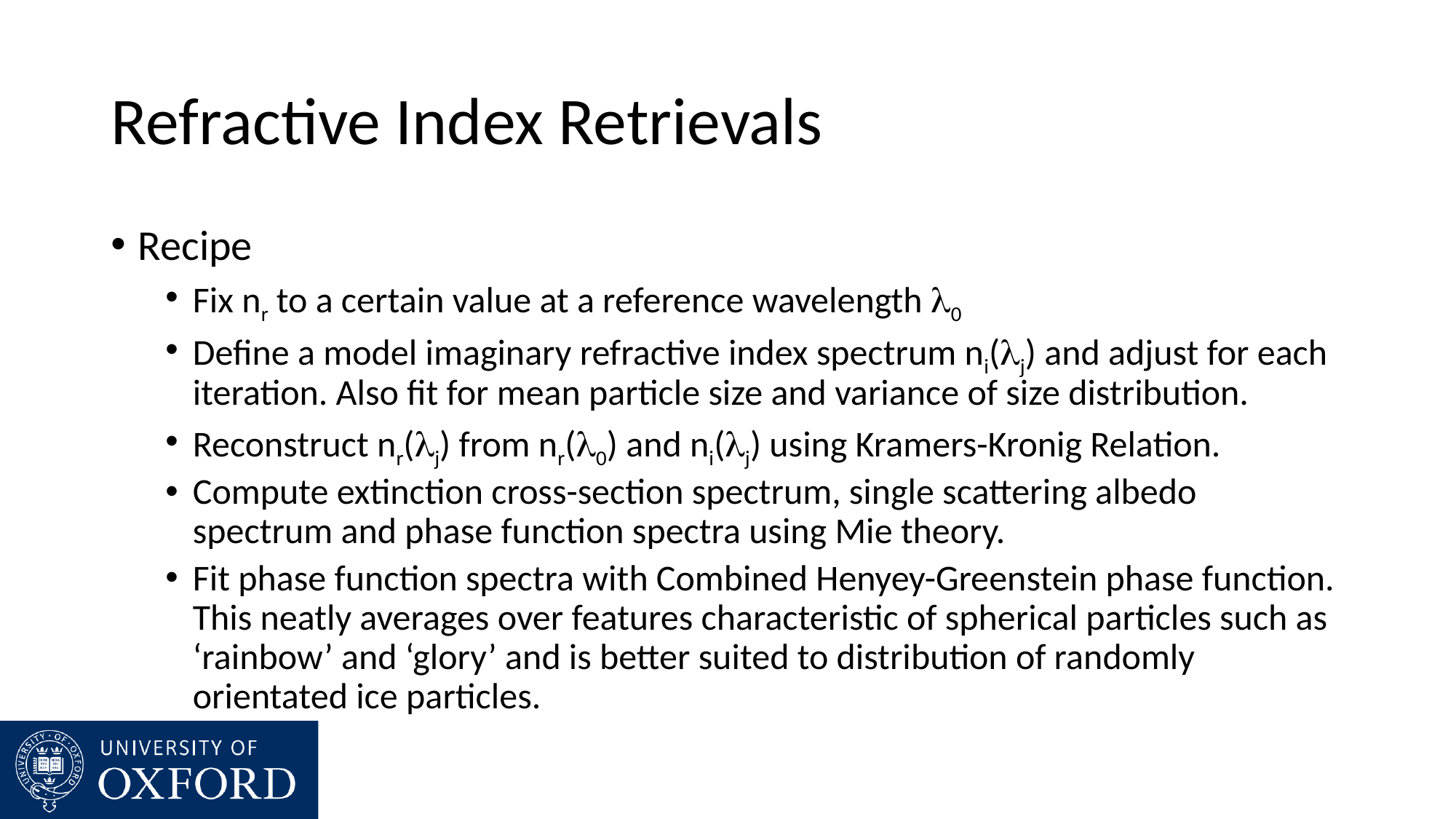

# Refractive Index Retrievals
Recipe
Fix nr to a certain value at a reference wavelength λ0
Define a model imaginary refractive index spectrum ni(λj) and adjust for each iteration. Also fit for mean particle size and variance of size distribution.
Reconstruct nr(λj) from nr(λ0) and ni(λj) using Kramers-Kronig Relation.
Compute extinction cross-section spectrum, single scattering albedo spectrum and phase function spectra using Mie theory.
Fit phase function spectra with Combined Henyey-Greenstein phase function. This neatly averages over features characteristic of spherical particles such as ‘rainbow’ and ‘glory’ and is better suited to distribution of randomly orientated ice particles.